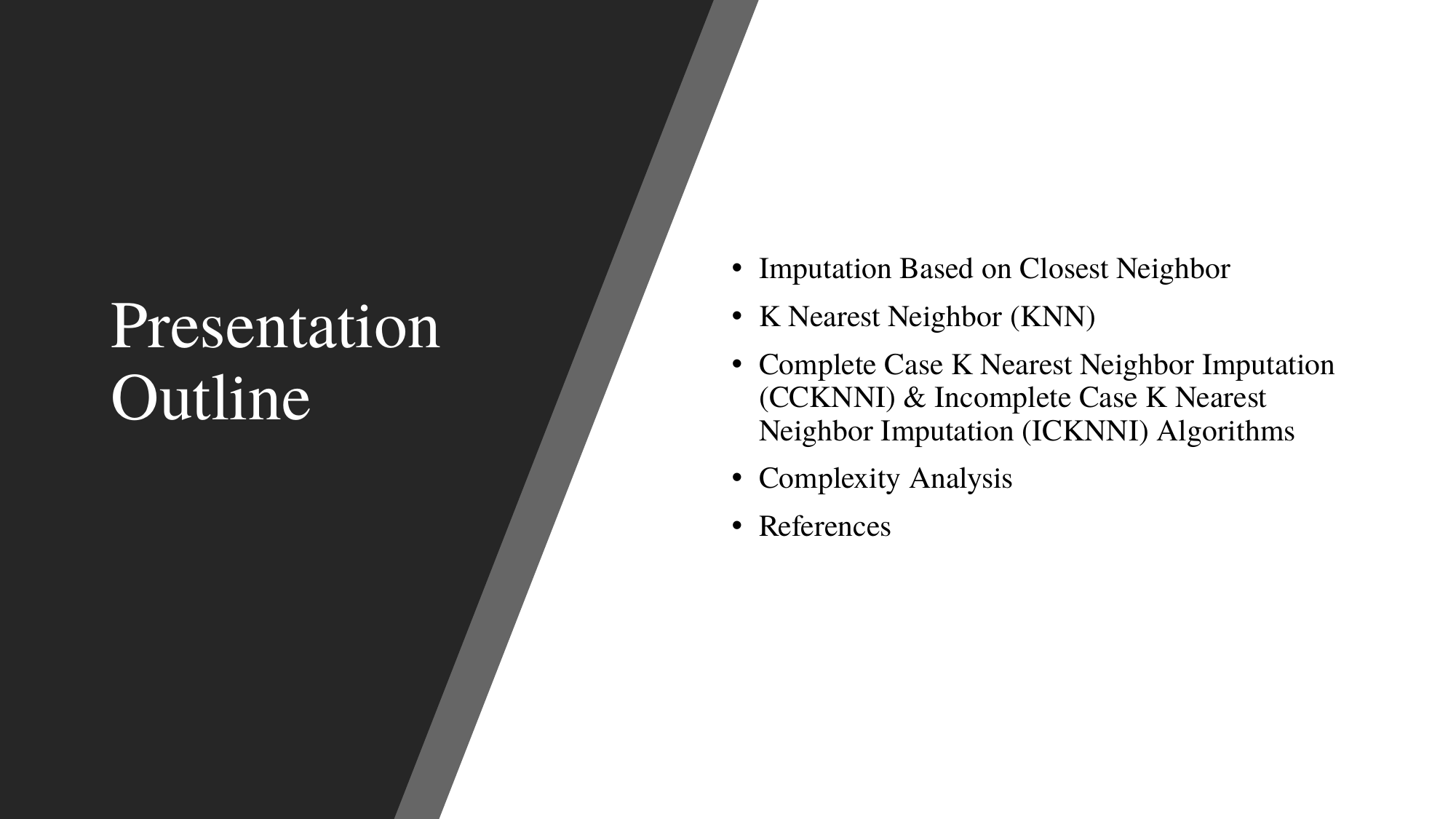

# Presentation Outline
Imputation Based on Closest Neighbor
K Nearest Neighbor (KNN)
Complete Case K Nearest Neighbor Imputation (CCKNNI) & Incomplete Case K Nearest Neighbor Imputation (ICKNNI) Algorithms
Complexity Analysis
References